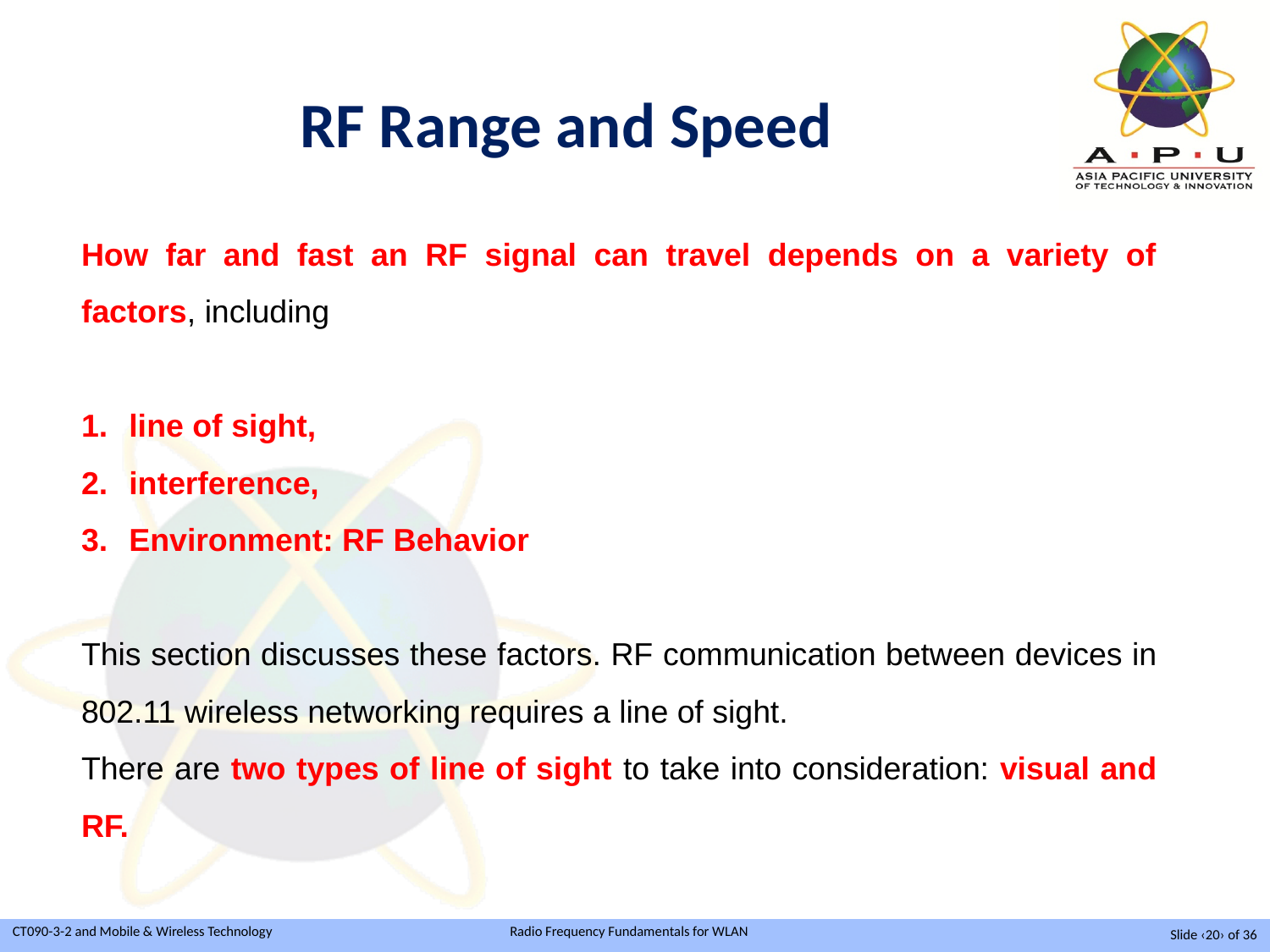

RF Range and Speed
How far and fast an RF signal can travel depends on a variety of factors, including

line of sight,
interference,
Environment: RF Behavior

This section discusses these factors. RF communication between devices in 802.11 wireless networking requires a line of sight.
There are two types of line of sight to take into consideration: visual and RF.

Slide ‹20› of 36